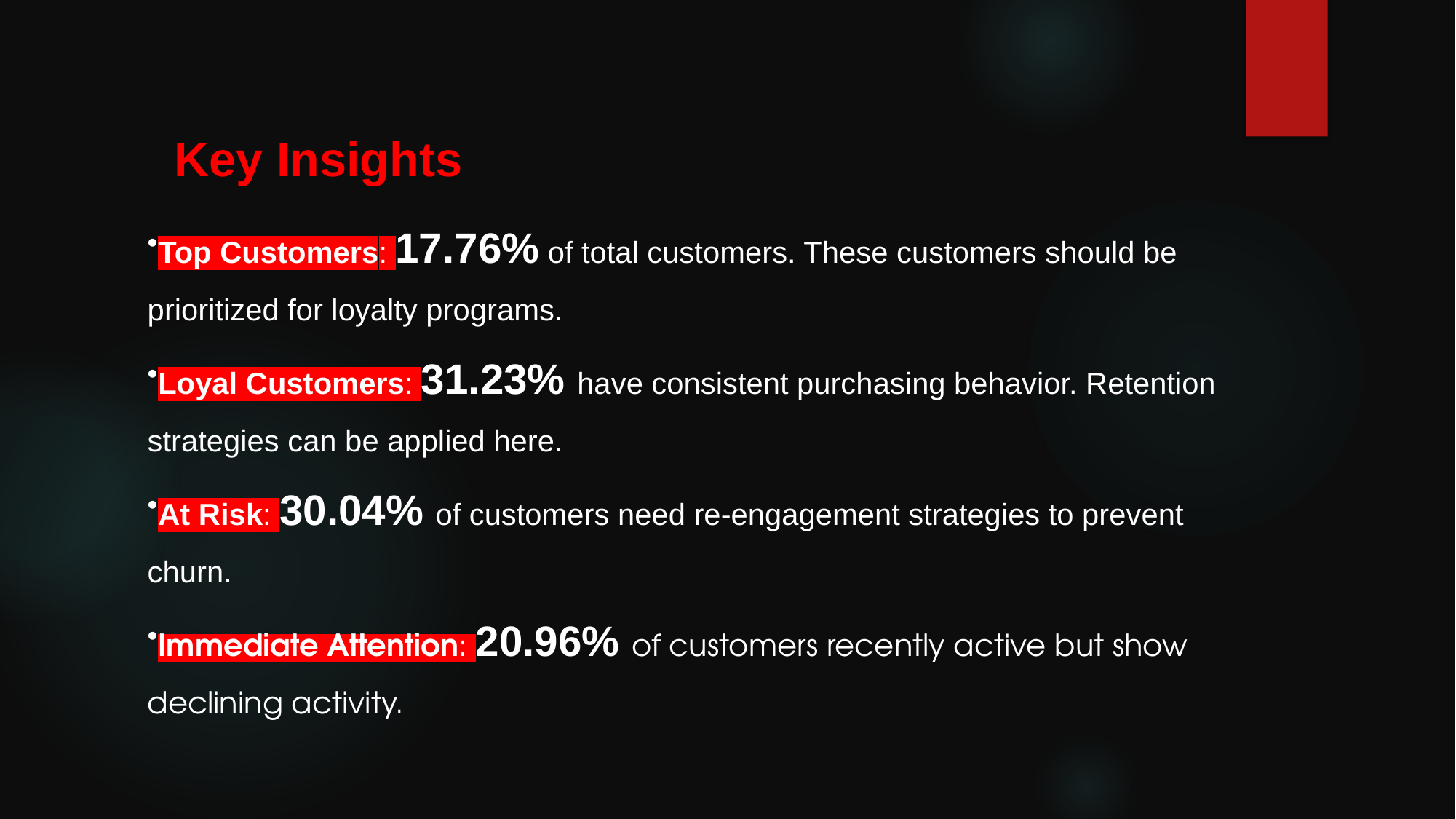

Key Insights
Top Customers: 17.76% of total customers. These customers should be prioritized for loyalty programs.
Loyal Customers: 31.23% have consistent purchasing behavior. Retention strategies can be applied here.
At Risk: 30.04% of customers need re-engagement strategies to prevent churn.
Immediate Attention: 20.96% of customers recently active but show declining activity.